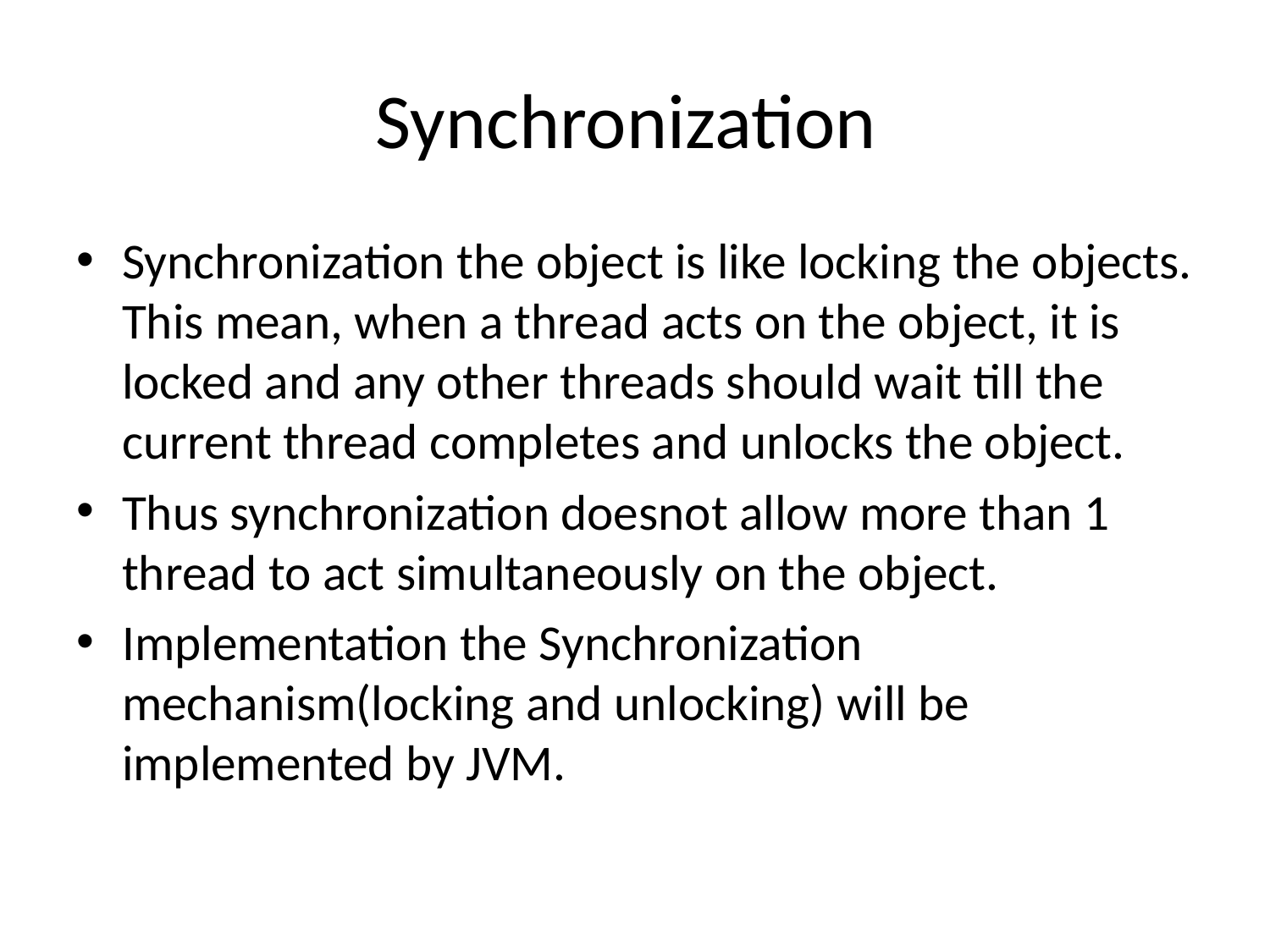

# Synchronization
Synchronization the object is like locking the objects. This mean, when a thread acts on the object, it is  locked and any other threads should wait till the current thread completes and unlocks the object.
Thus synchronization doesnot allow more than 1 thread to act simultaneously on the object.
Implementation the Synchronization mechanism(locking and unlocking) will be implemented by JVM.